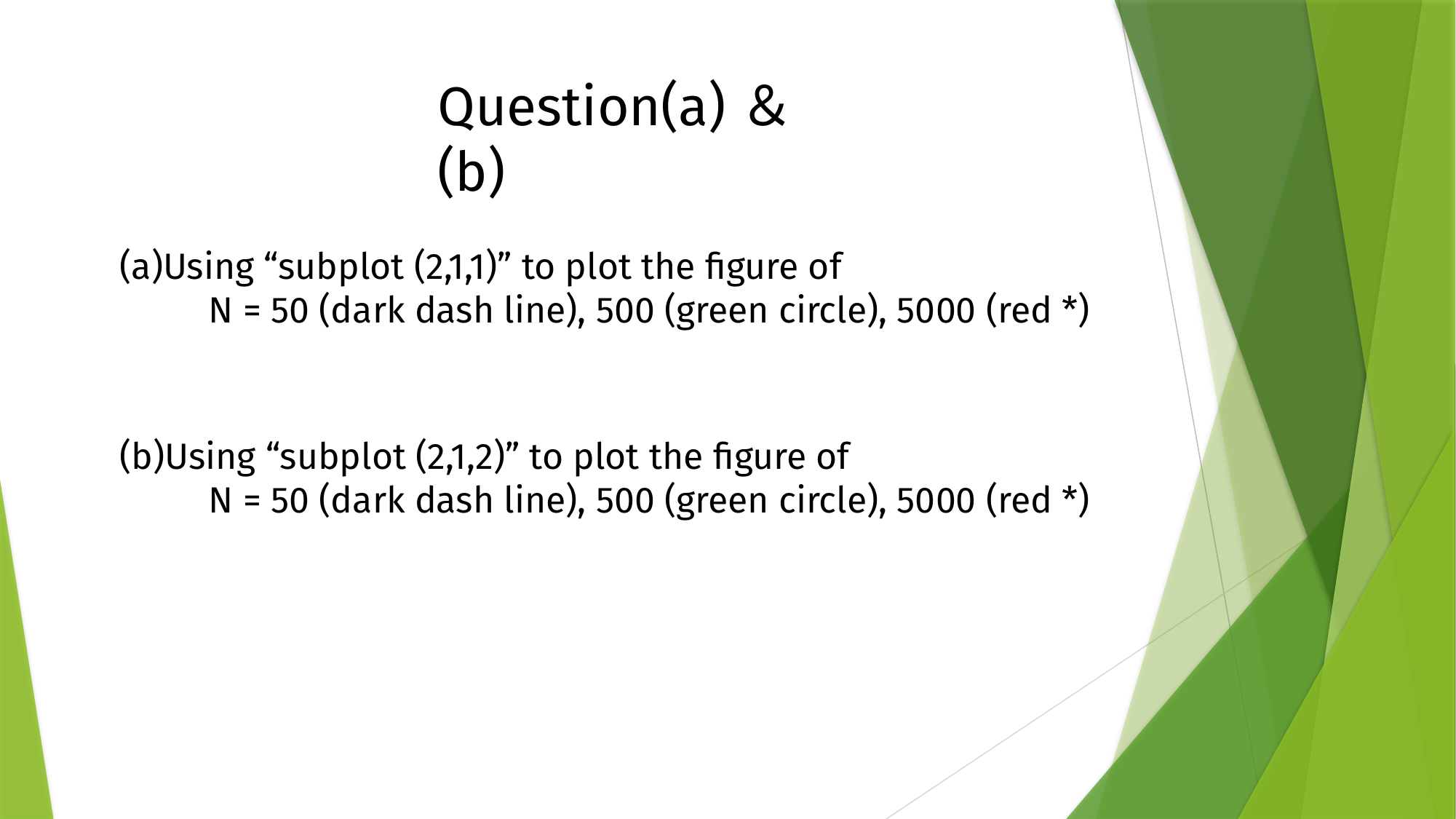

Question(a)＆(b)
# (a)Using “subplot (2,1,1)” to plot the figure of N = 50 (dark dash line), 500 (green circle), 5000 (red *)
(b)Using “subplot (2,1,2)” to plot the figure of
     N = 50 (dark dash line), 500 (green circle), 5000 (red *)